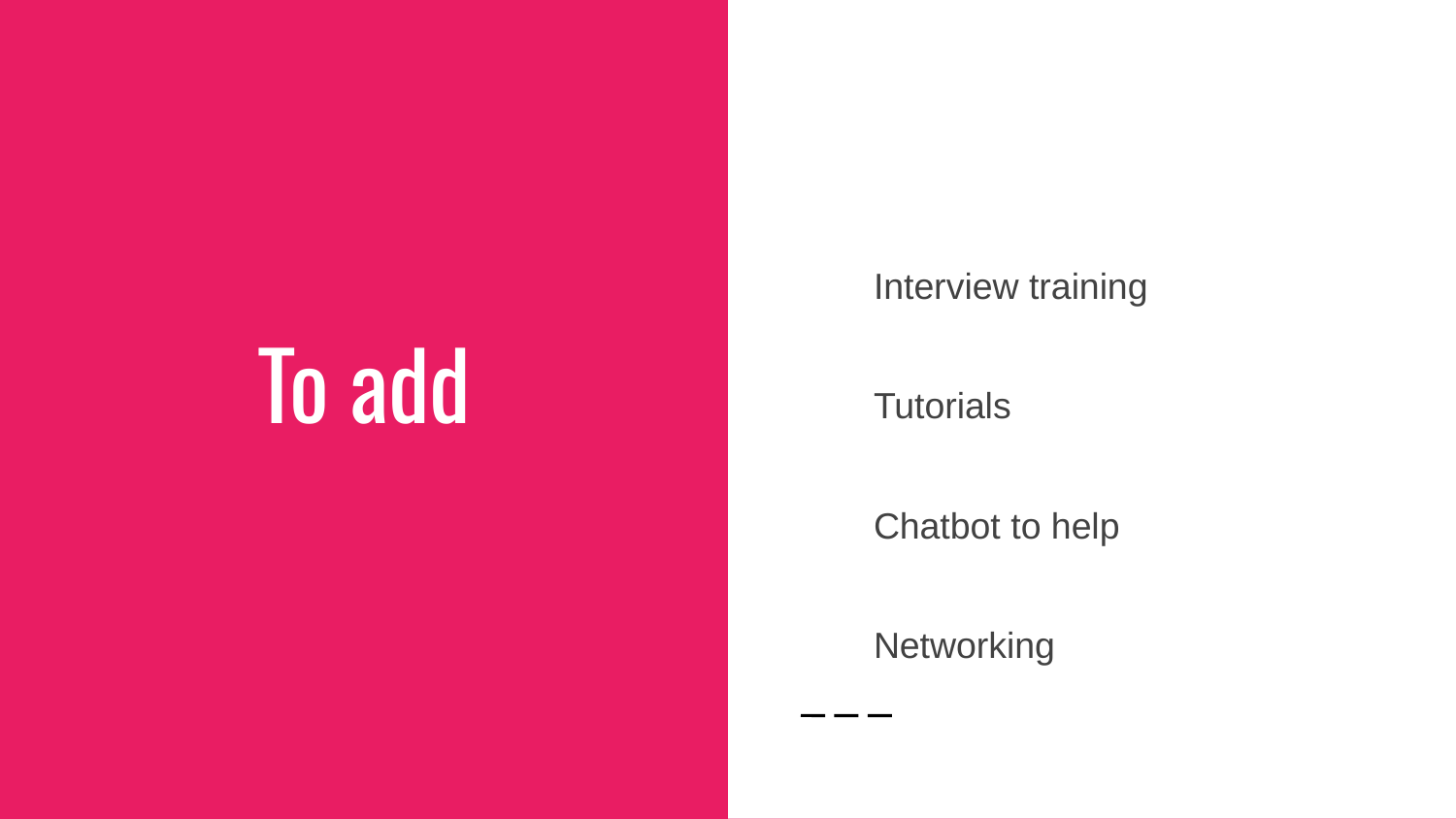

Interview training
Tutorials
Chatbot to help
Networking
To add